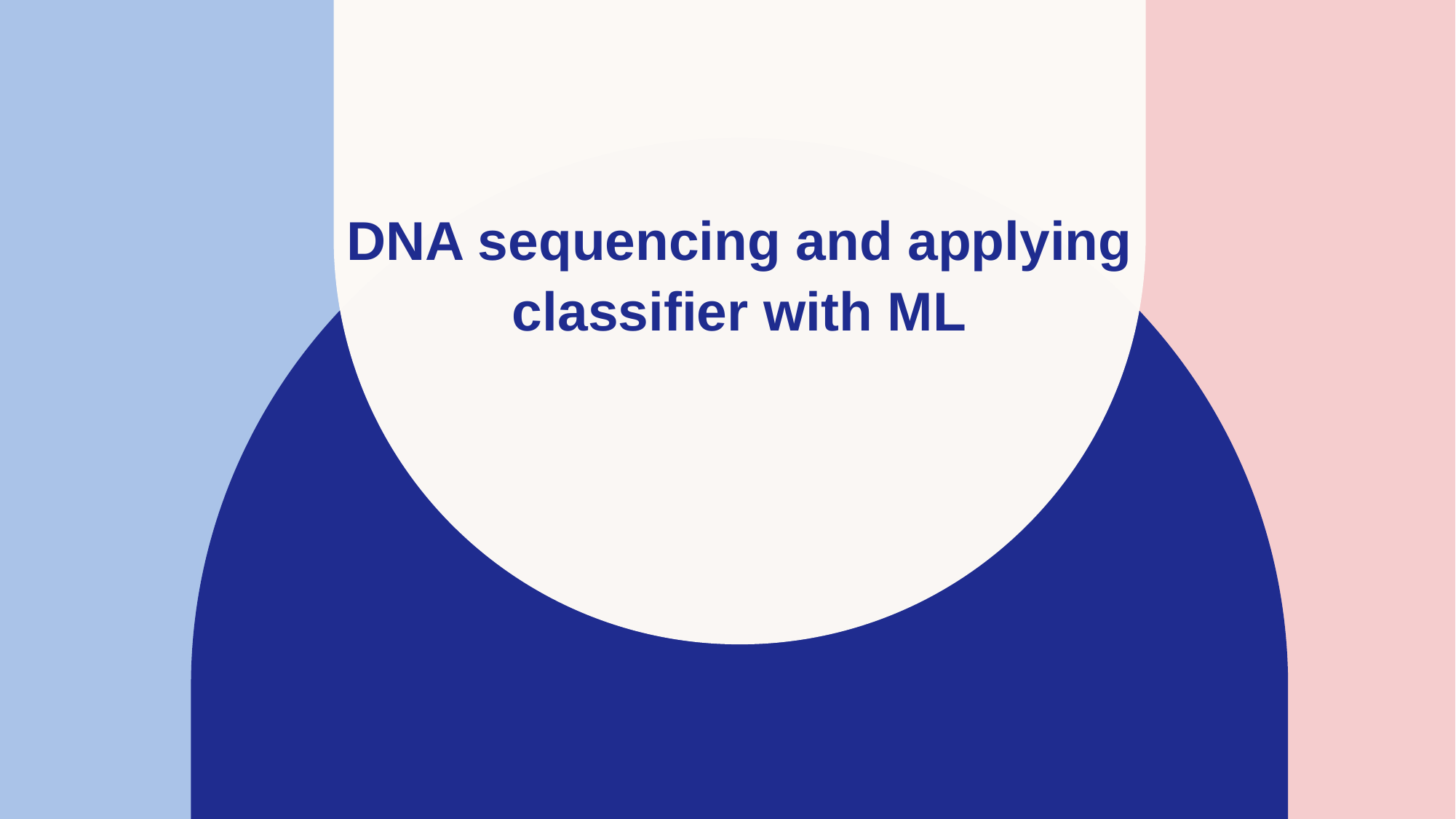

DNA sequencing and applying
classifier with ML​